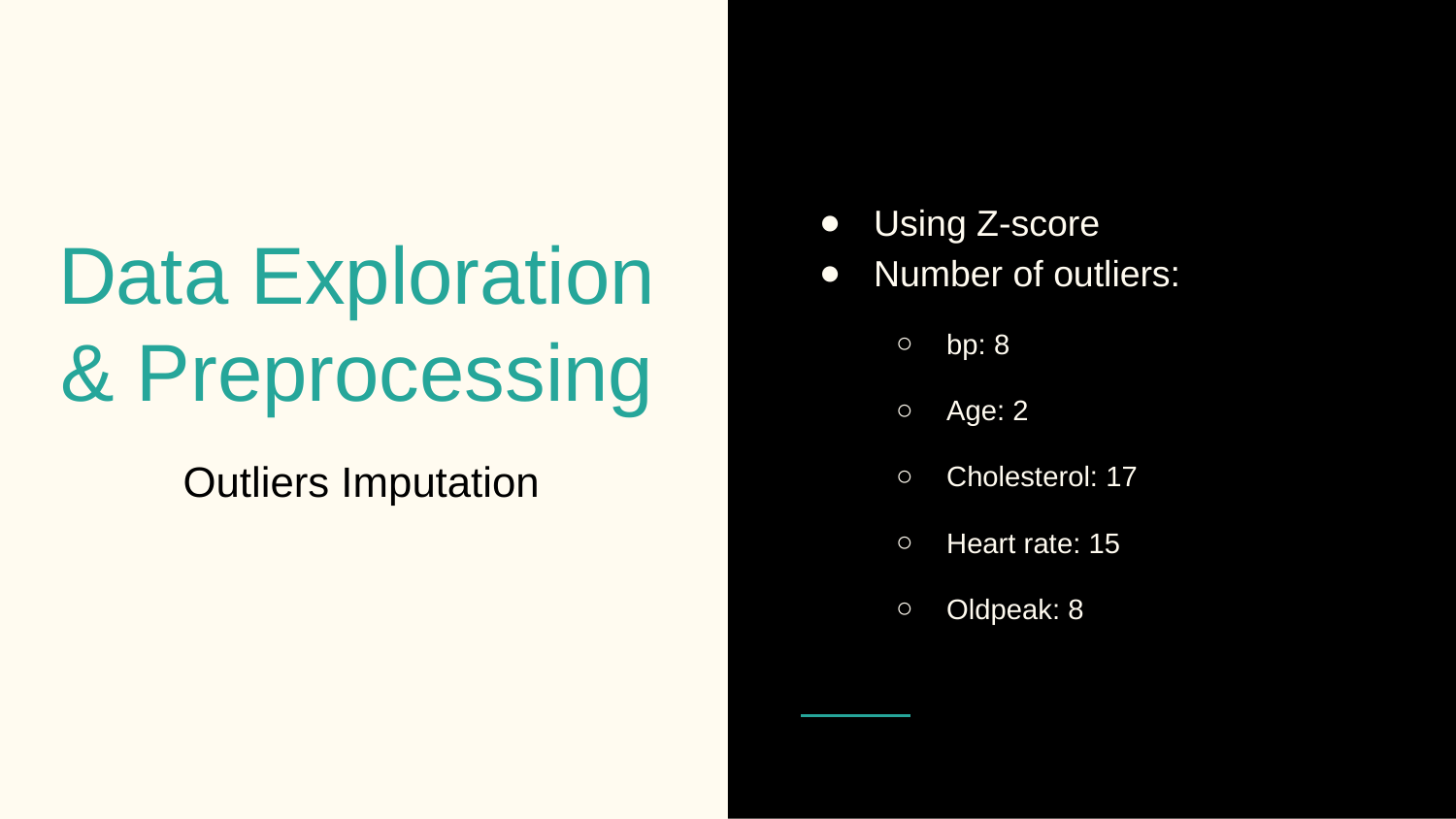

Using Z-score
Number of outliers:
bp: 8
Age: 2
Cholesterol: 17
Heart rate: 15
Oldpeak: 8
# Data Exploration & Preprocessing
Outliers Imputation